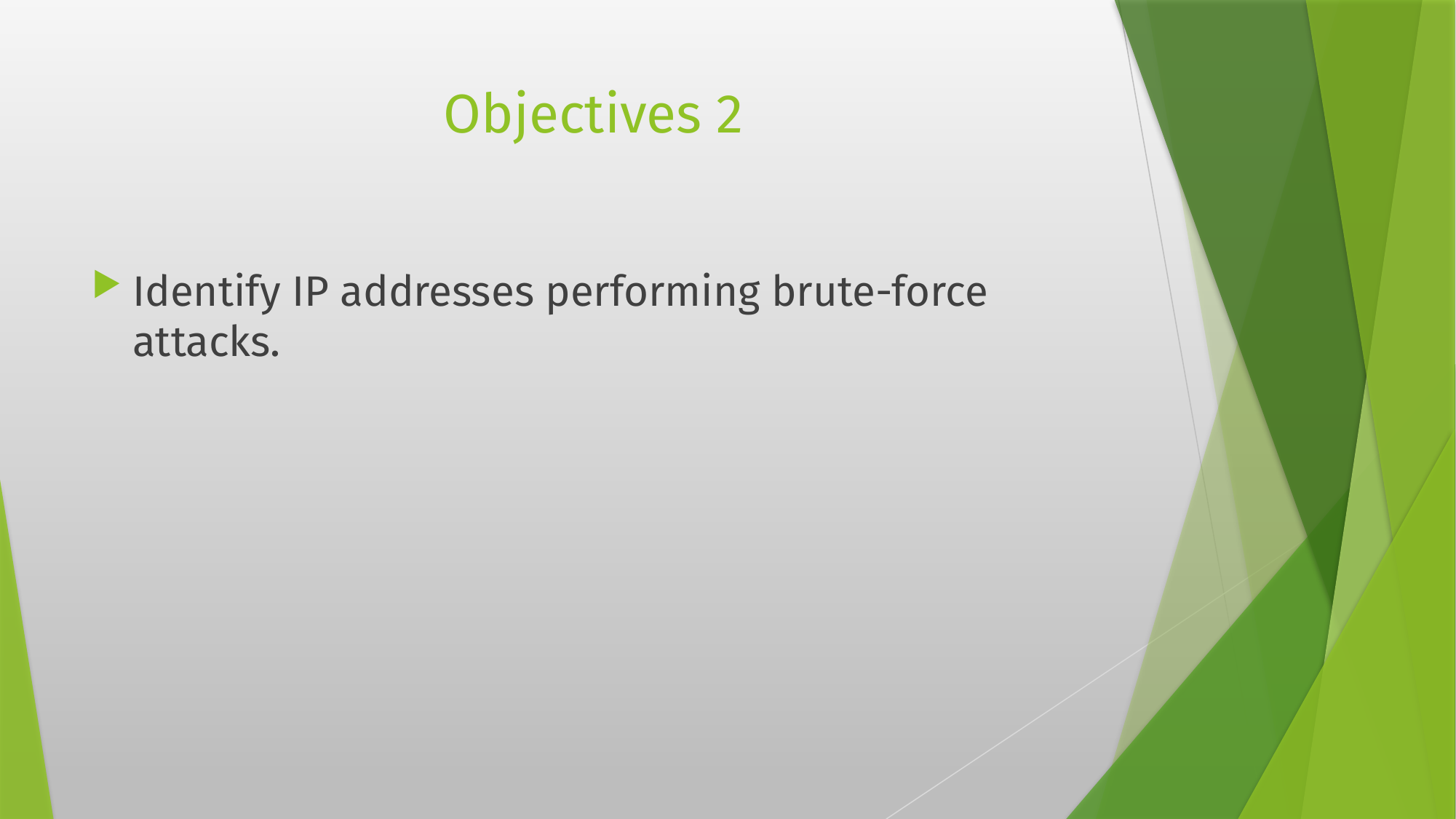

# Objectives 2
Identify IP addresses performing brute-force attacks.